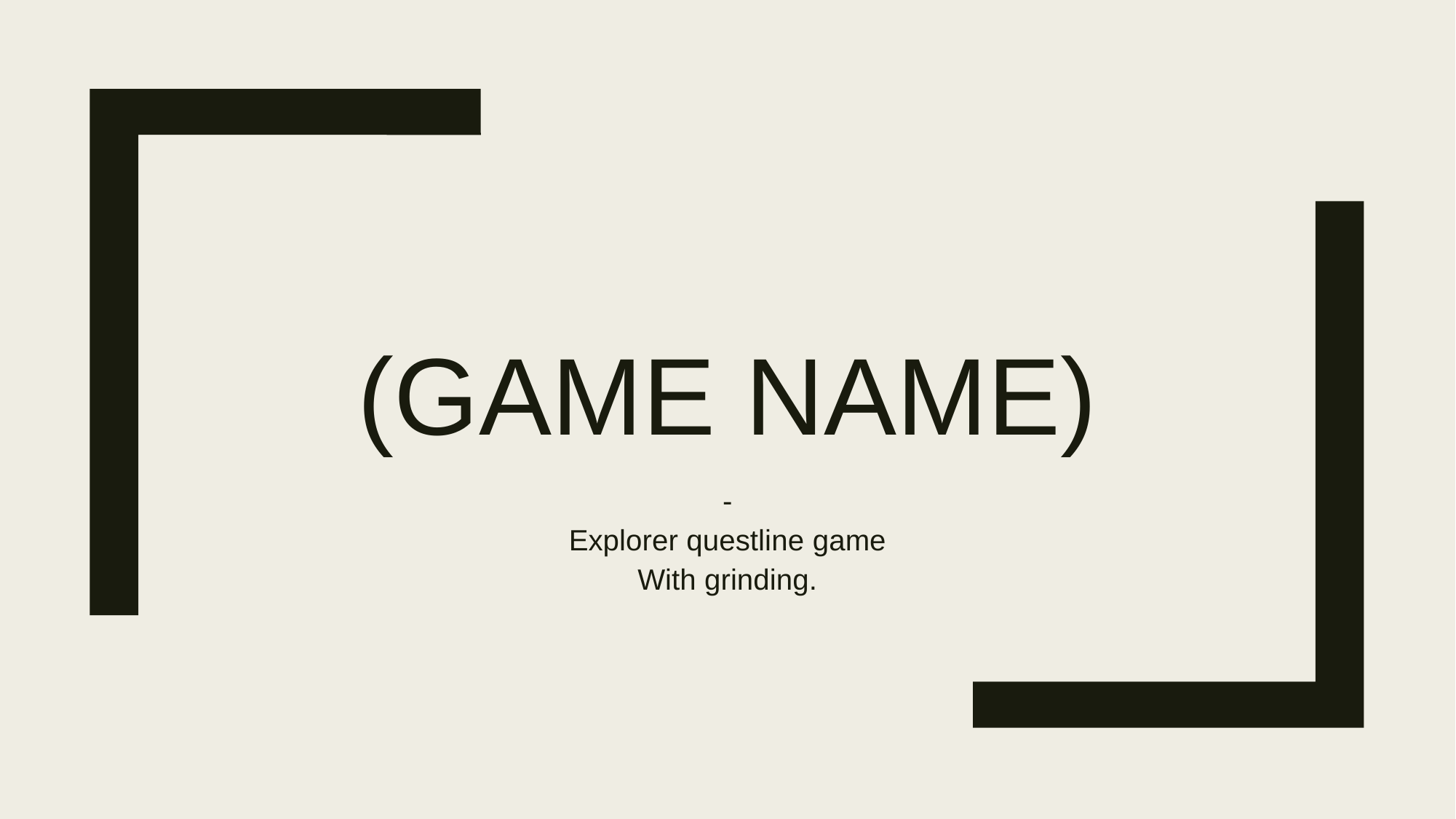

# (GAME NAME)
-
Explorer questline game
With grinding.